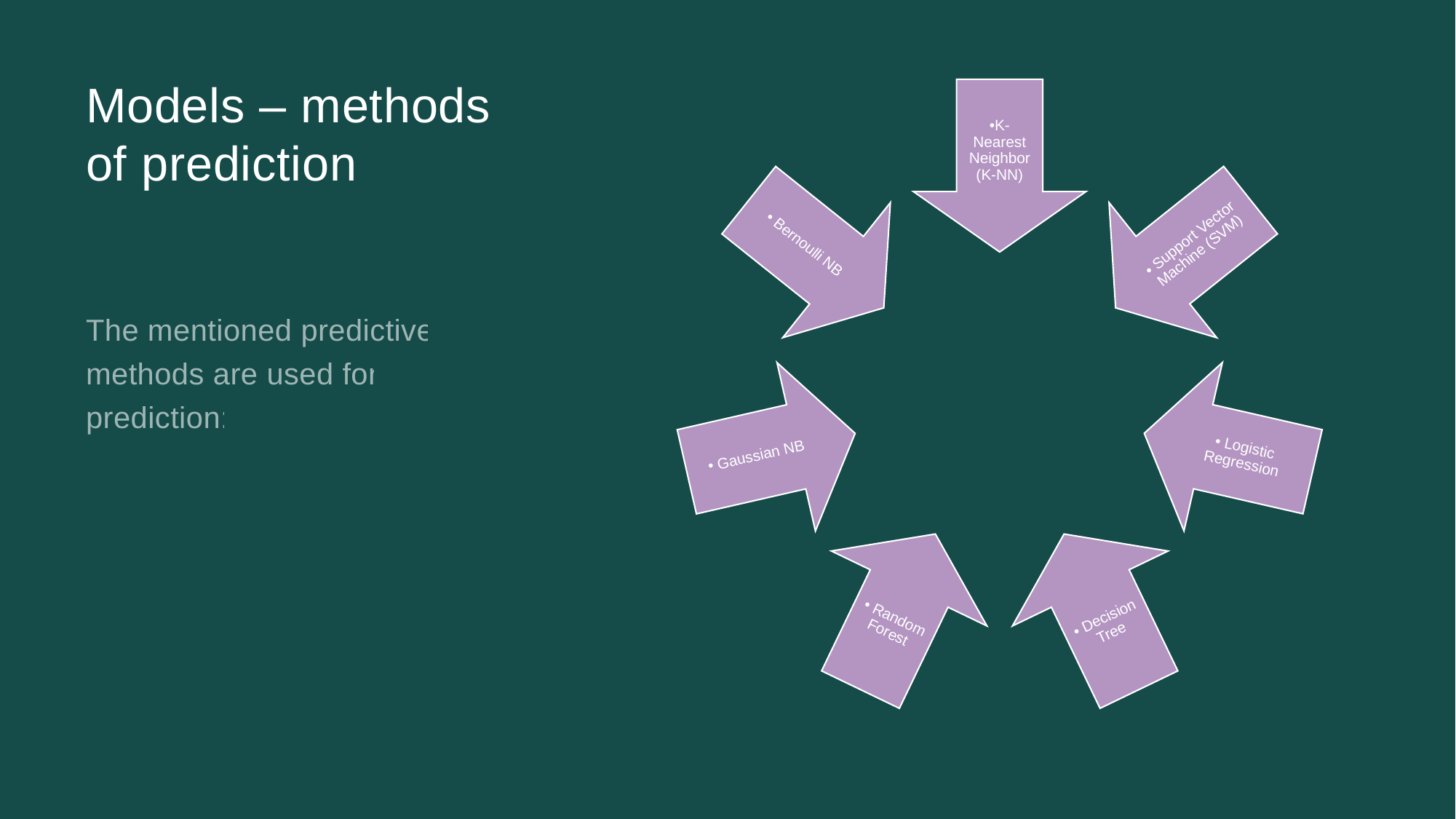

# Models – methods of prediction
•K- Nearest Neighbor (K-NN)
• Support Vector Machine (SVM)
• Logistic Regression
• Decision Tree
• Random Forest
• Gaussian NB
• Bernoulli NB
The mentioned predictive methods are used for prediction: